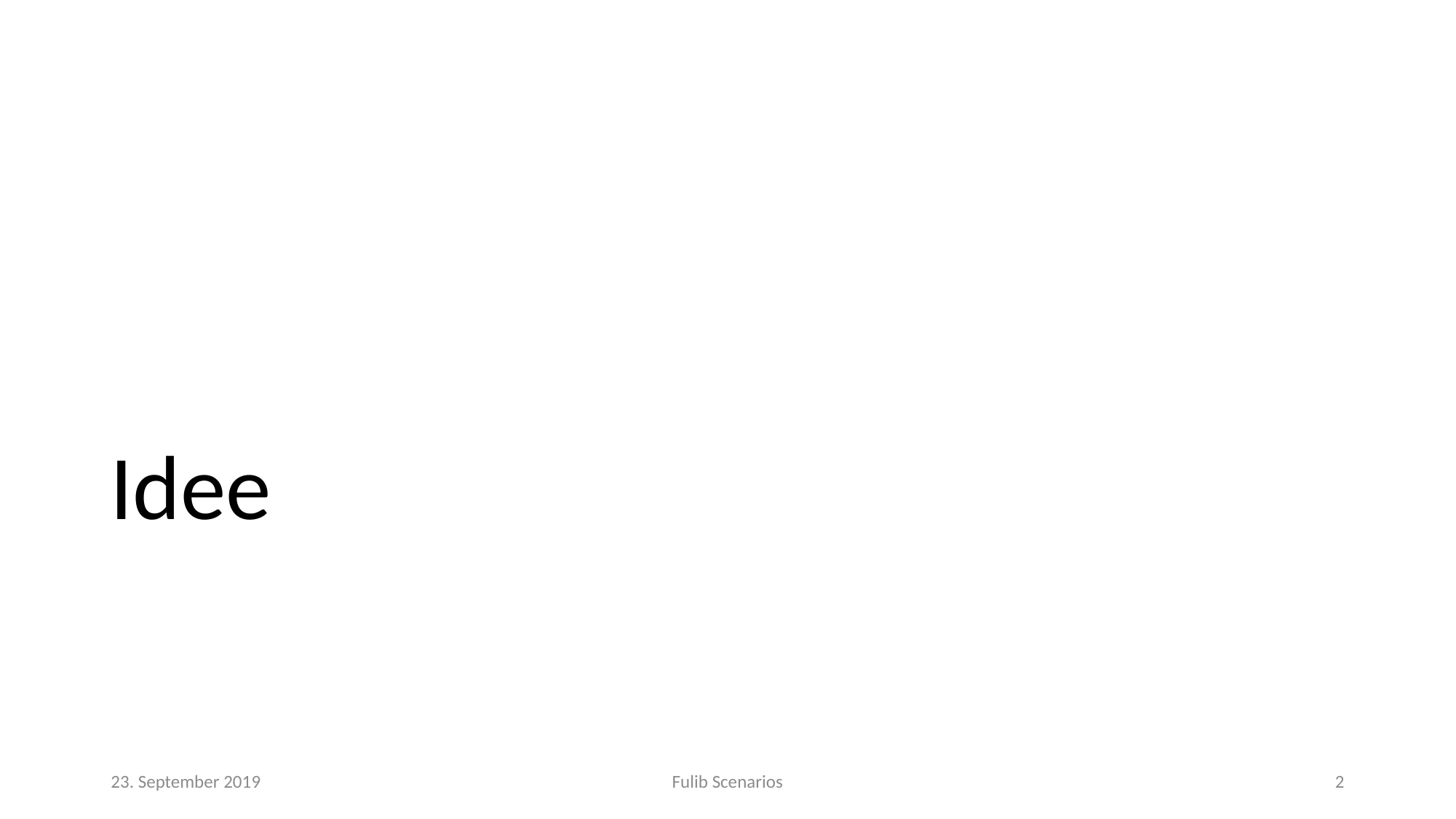

# Idee

23. September 2019
Fulib Scenarios
2